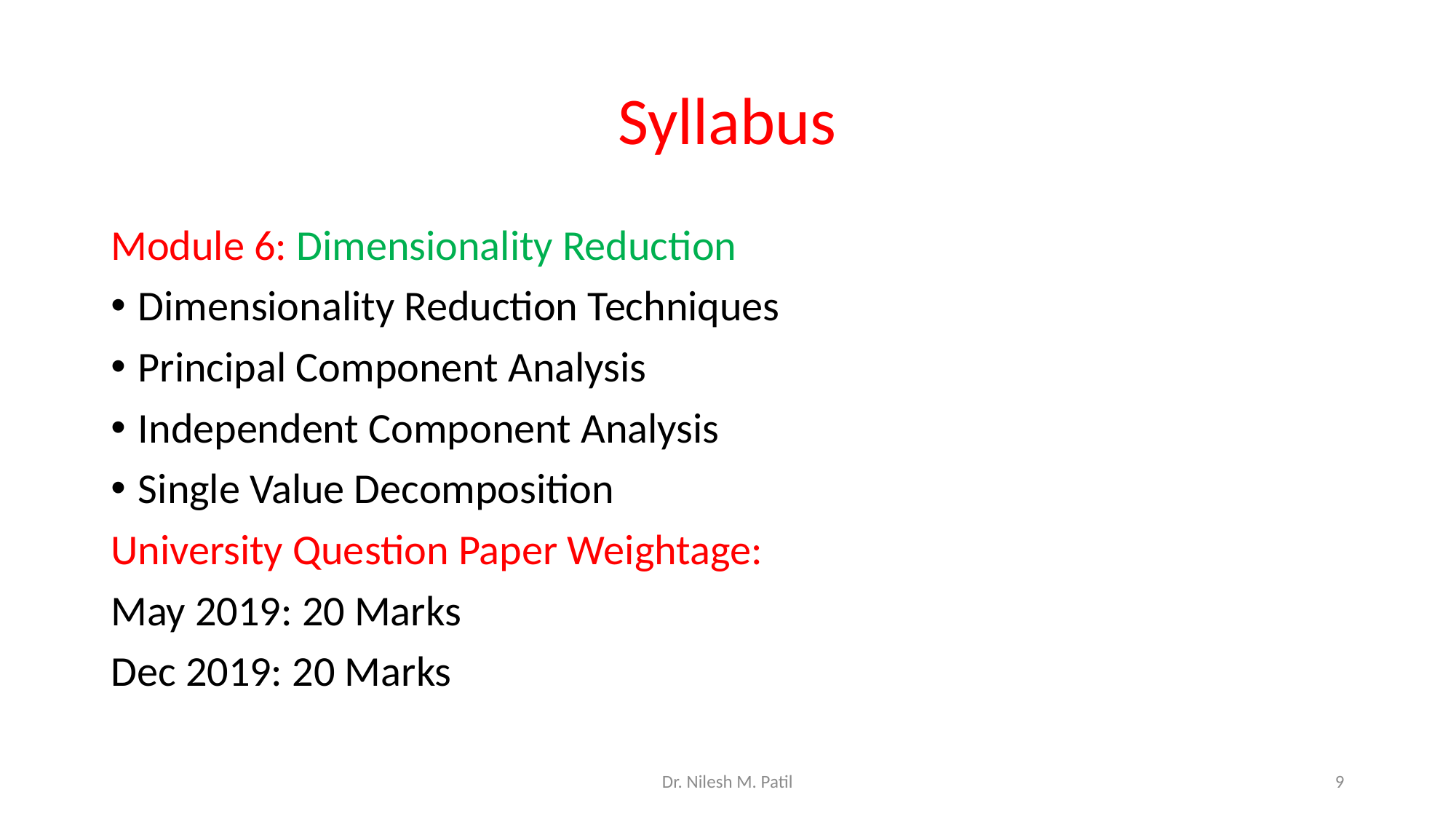

# Syllabus
Module 6: Dimensionality Reduction
Dimensionality Reduction Techniques
Principal Component Analysis
Independent Component Analysis
Single Value Decomposition
University Question Paper Weightage:
May 2019: 20 Marks
Dec 2019: 20 Marks
Dr. Nilesh M. Patil
9